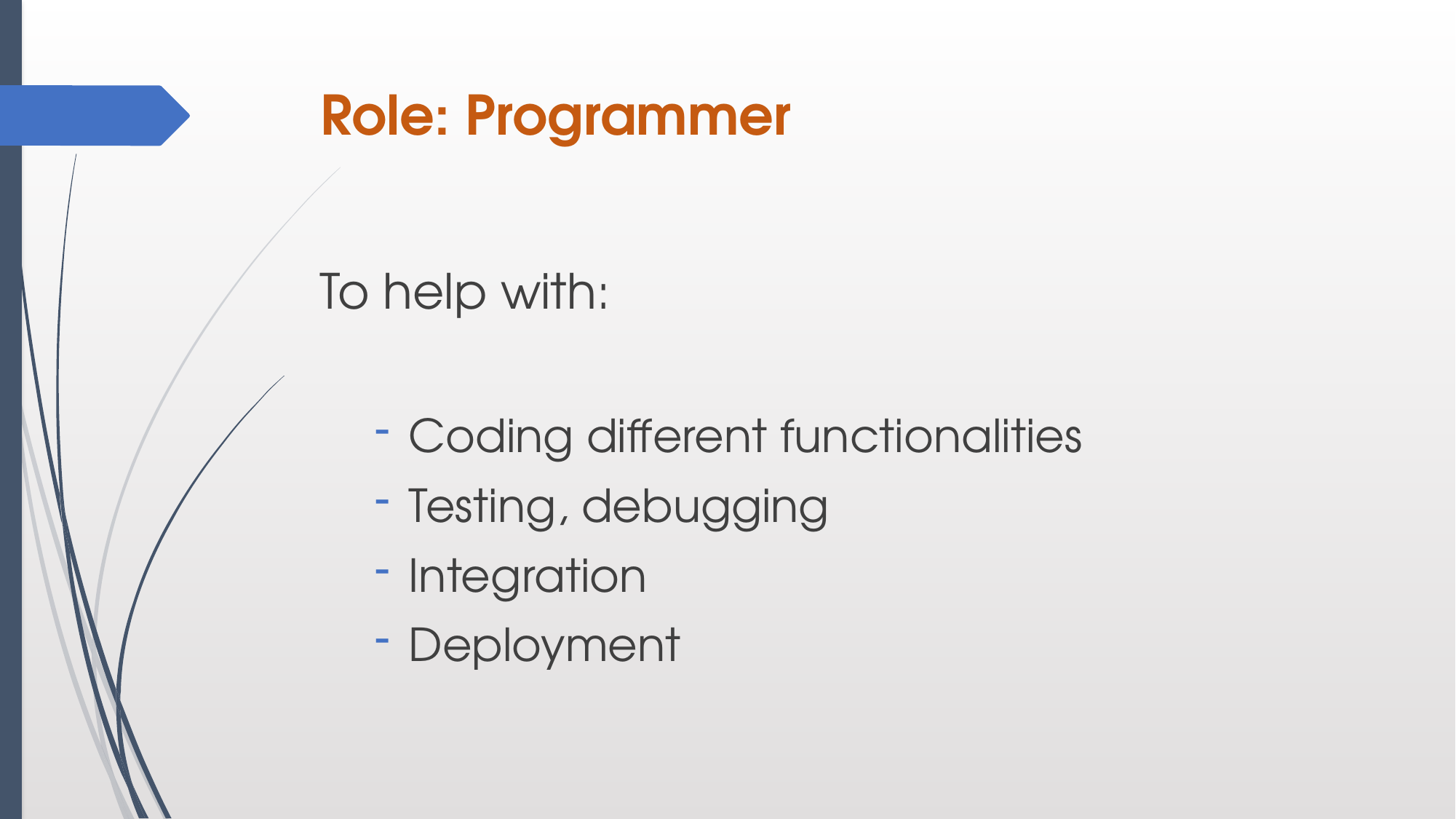

# Role: Programmer
To help with:

Coding different functionalities
Testing, debugging
Integration
Deployment